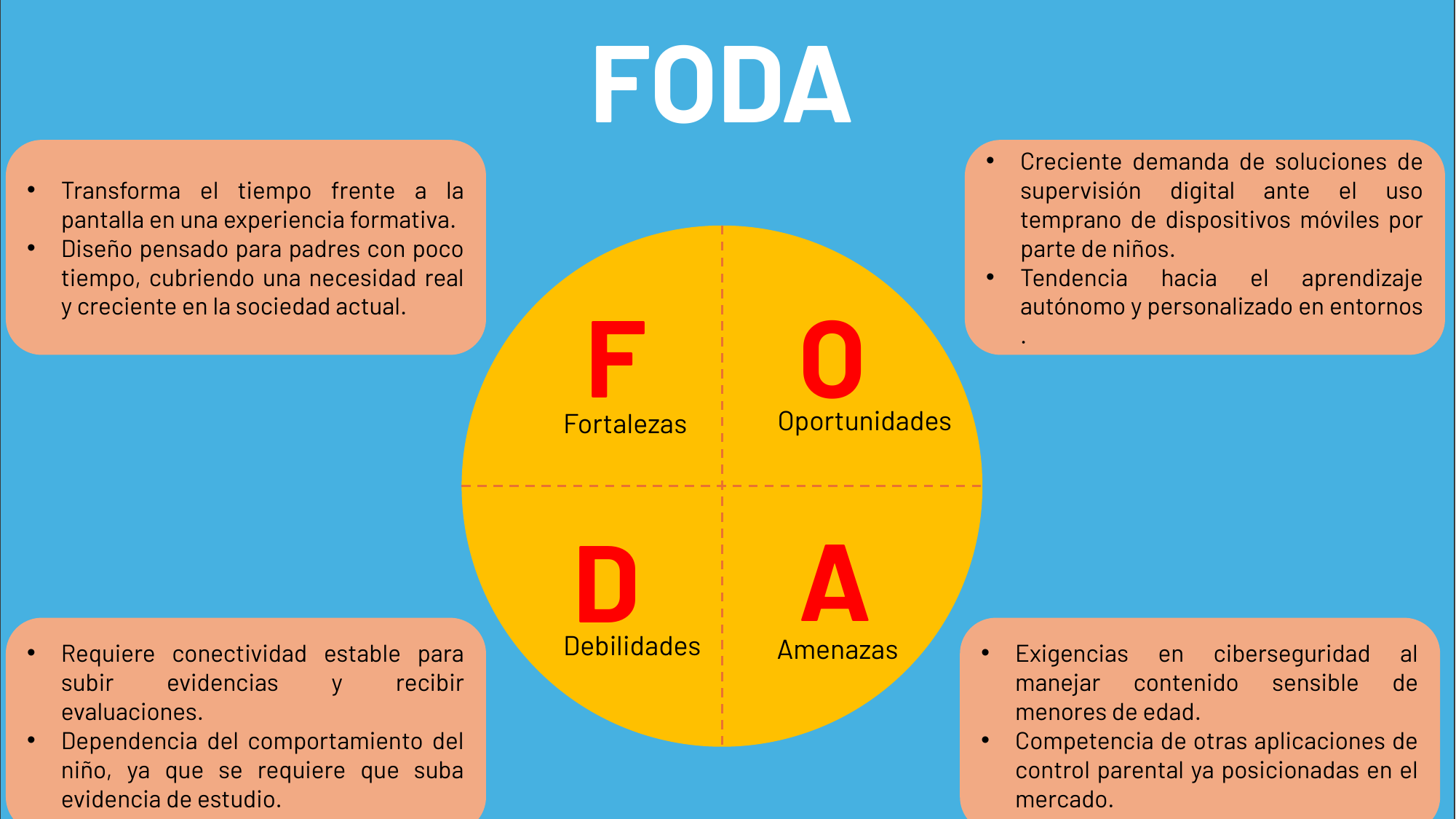

FODA

Transforma el tiempo frente a la pantalla en una experiencia formativa.
Diseño pensado para padres con poco tiempo, cubriendo una necesidad real y creciente en la sociedad actual.
Creciente demanda de soluciones de supervisión digital ante el uso temprano de dispositivos móviles por parte de niños.
Tendencia hacia el aprendizaje autónomo y personalizado en entornos .

F
Fortalezas
O
Oportunidades
A
Amenazas
D
Debilidades
Requiere conectividad estable para subir evidencias y recibir evaluaciones.
Dependencia del comportamiento del niño, ya que se requiere que suba evidencia de estudio.
Exigencias en ciberseguridad al manejar contenido sensible de menores de edad.
Competencia de otras aplicaciones de control parental ya posicionadas en el mercado.